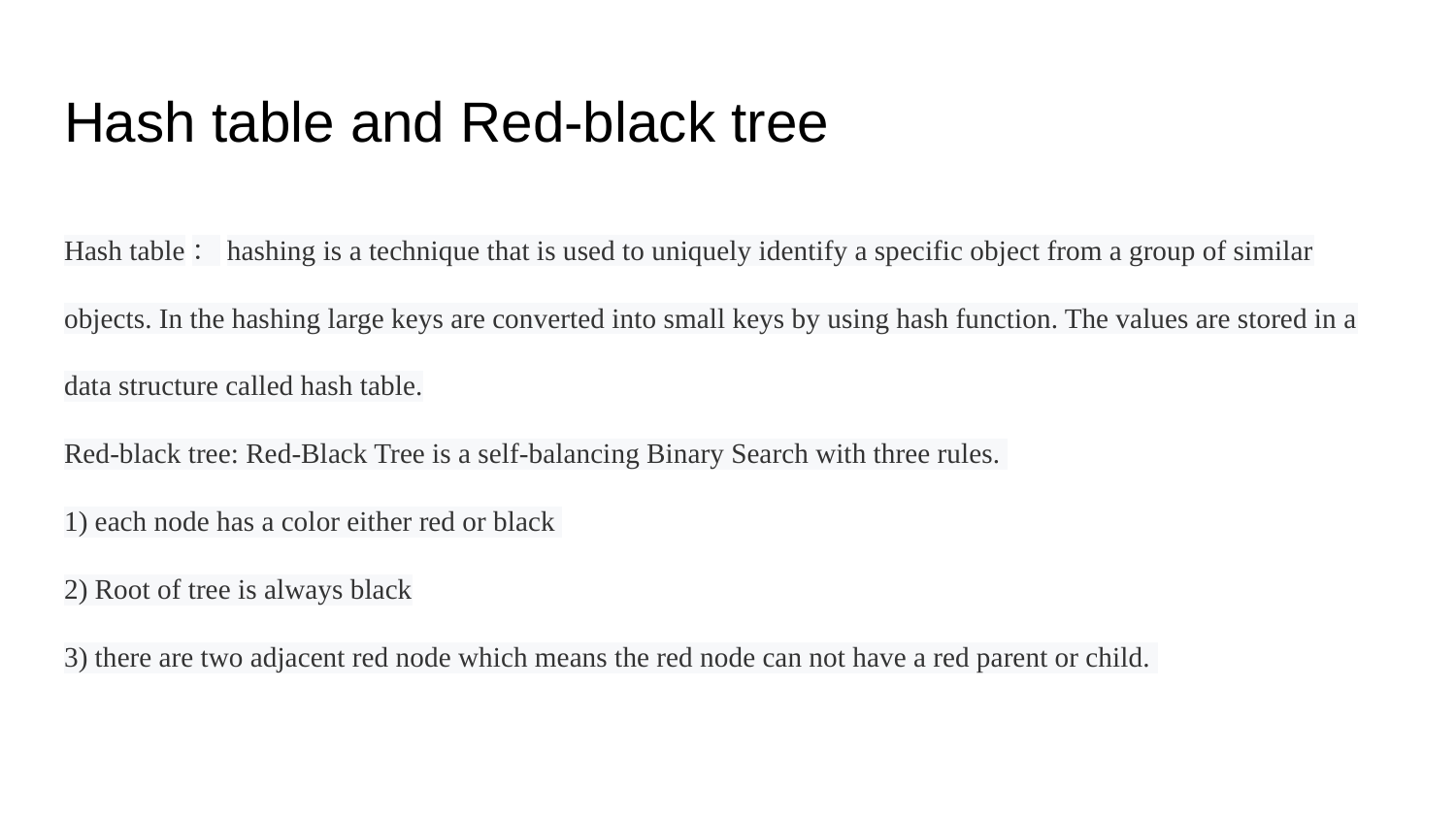

# Hash table and Red-black tree
Hash table：hashing is a technique that is used to uniquely identify a specific object from a group of similar objects. In the hashing large keys are converted into small keys by using hash function. The values are stored in a data structure called hash table.
Red-black tree: Red-Black Tree is a self-balancing Binary Search with three rules.
1) each node has a color either red or black
2) Root of tree is always black
3) there are two adjacent red node which means the red node can not have a red parent or child.